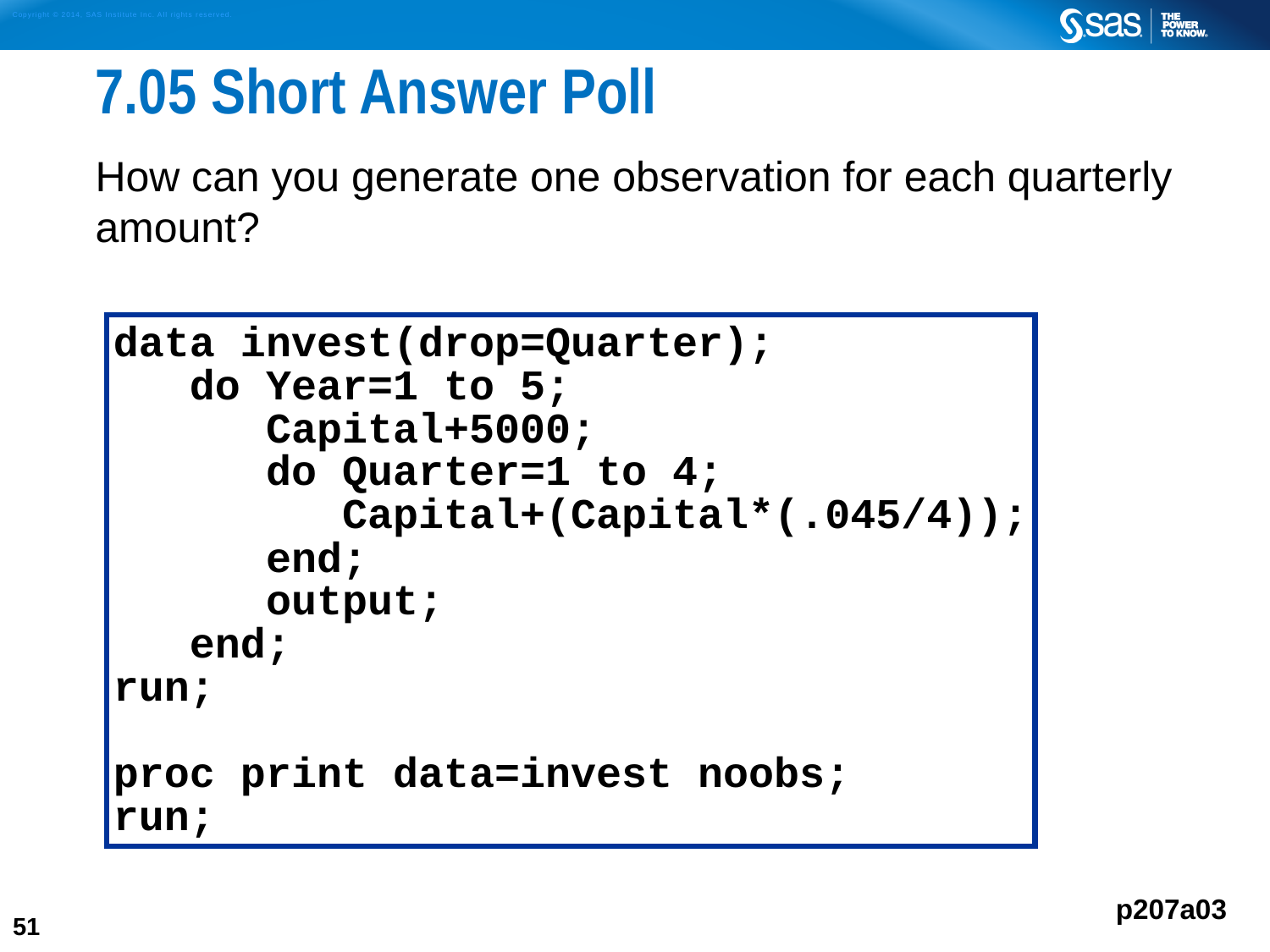

# 7.05 Short Answer Poll
How can you generate one observation for each quarterly amount?

data invest(drop=Quarter);
   do Year=1 to 5;
      Capital+5000;
      do Quarter=1 to 4;
         Capital+(Capital*(.045/4));
      end;
      output;
   end;
run;
proc print data=invest noobs;
run;
p207a03